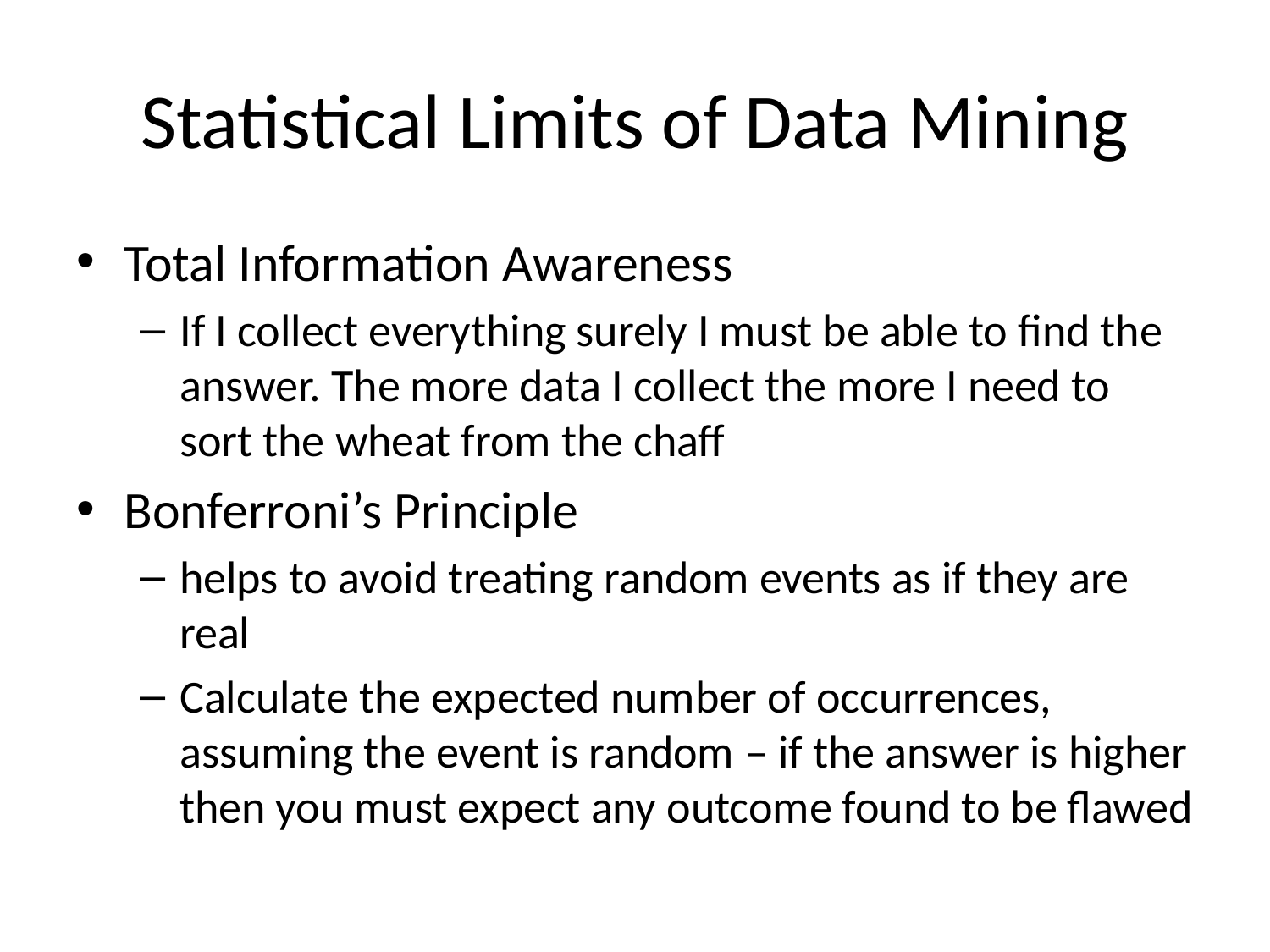

# Statistical Limits of Data Mining
Total Information Awareness
If I collect everything surely I must be able to find the answer. The more data I collect the more I need to sort the wheat from the chaff
Bonferroni’s Principle
helps to avoid treating random events as if they are real
Calculate the expected number of occurrences, assuming the event is random – if the answer is higher then you must expect any outcome found to be flawed